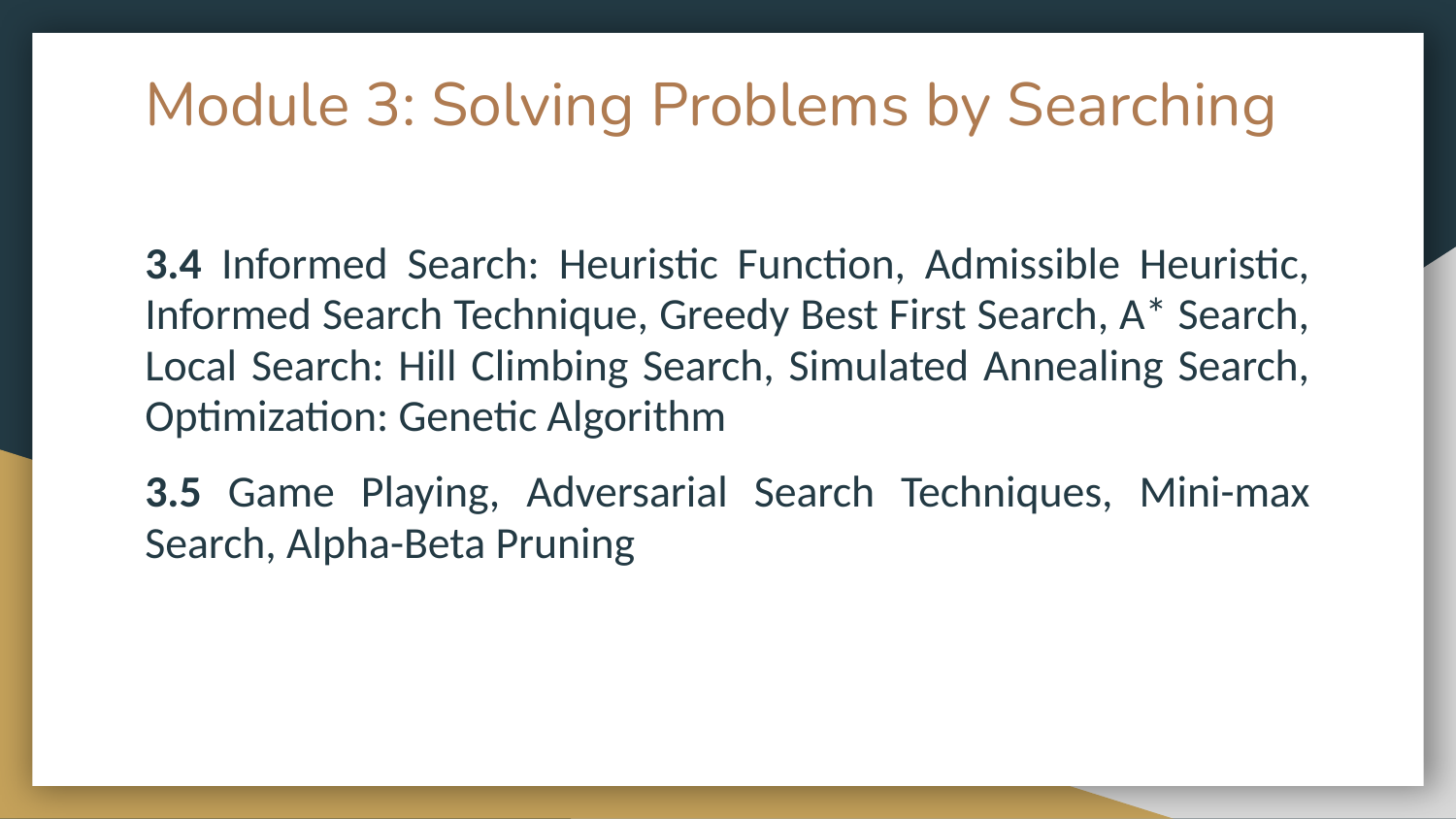

# Module 3: Solving Problems by Searching

3.4 Informed Search: Heuristic Function, Admissible Heuristic, Informed Search Technique, Greedy Best First Search, A* Search, Local Search: Hill Climbing Search, Simulated Annealing Search, Optimization: Genetic Algorithm
3.5 Game Playing, Adversarial Search Techniques, Mini-max Search, Alpha-Beta Pruning